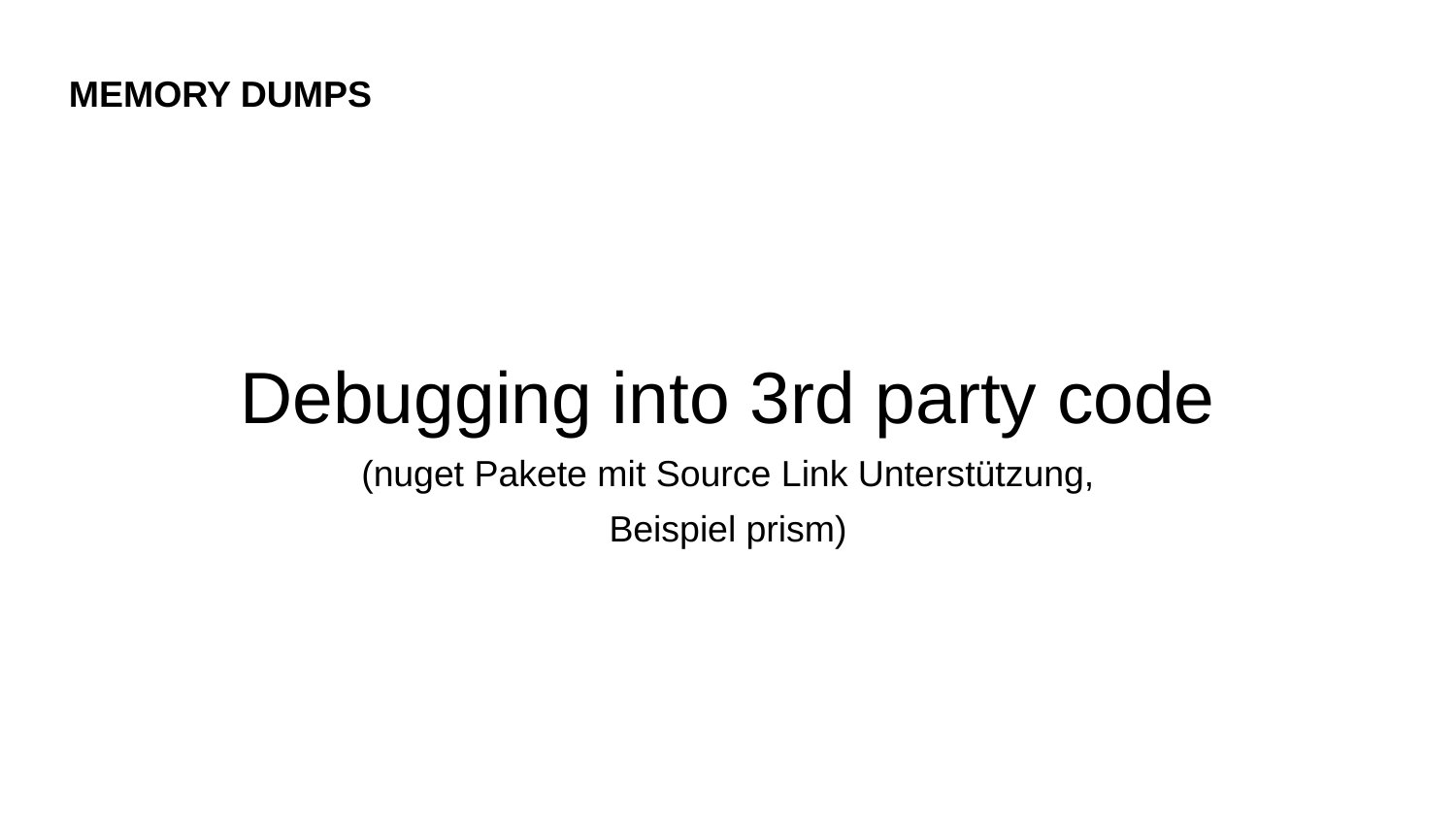

# Memory dumps

Debugging into 3rd party code
(nuget Pakete mit Source Link Unterstützung,
Beispiel prism)
16     M&M Software GmbH
Presentation Title | Author | Updated August 2019 |